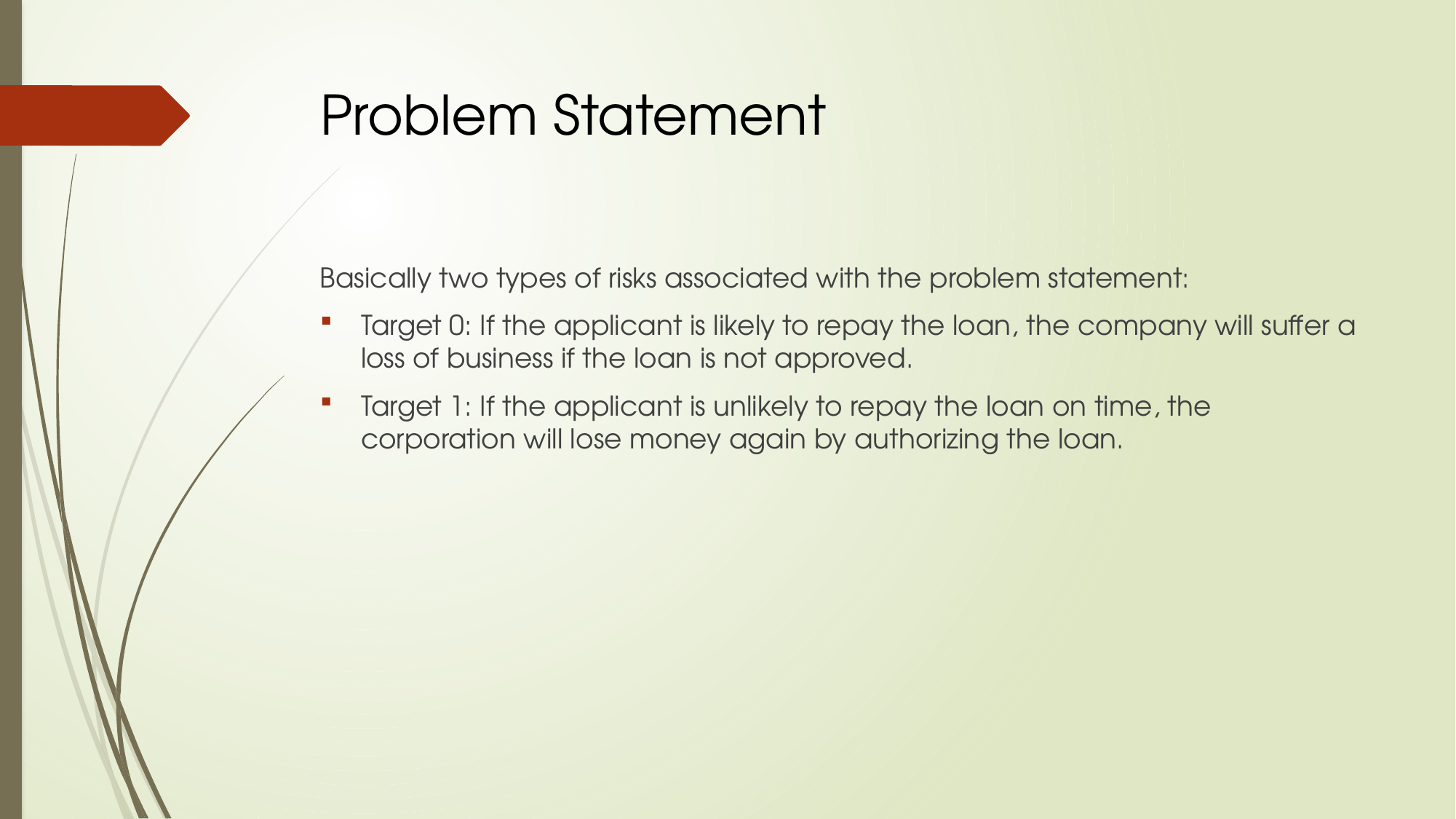

# Problem Statement
Basically two types of risks associated with the problem statement:
Target 0: If the applicant is likely to repay the loan, the company will suffer a loss of business if the loan is not approved.
Target 1: If the applicant is unlikely to repay the loan on time, the corporation will lose money again by authorizing the loan.